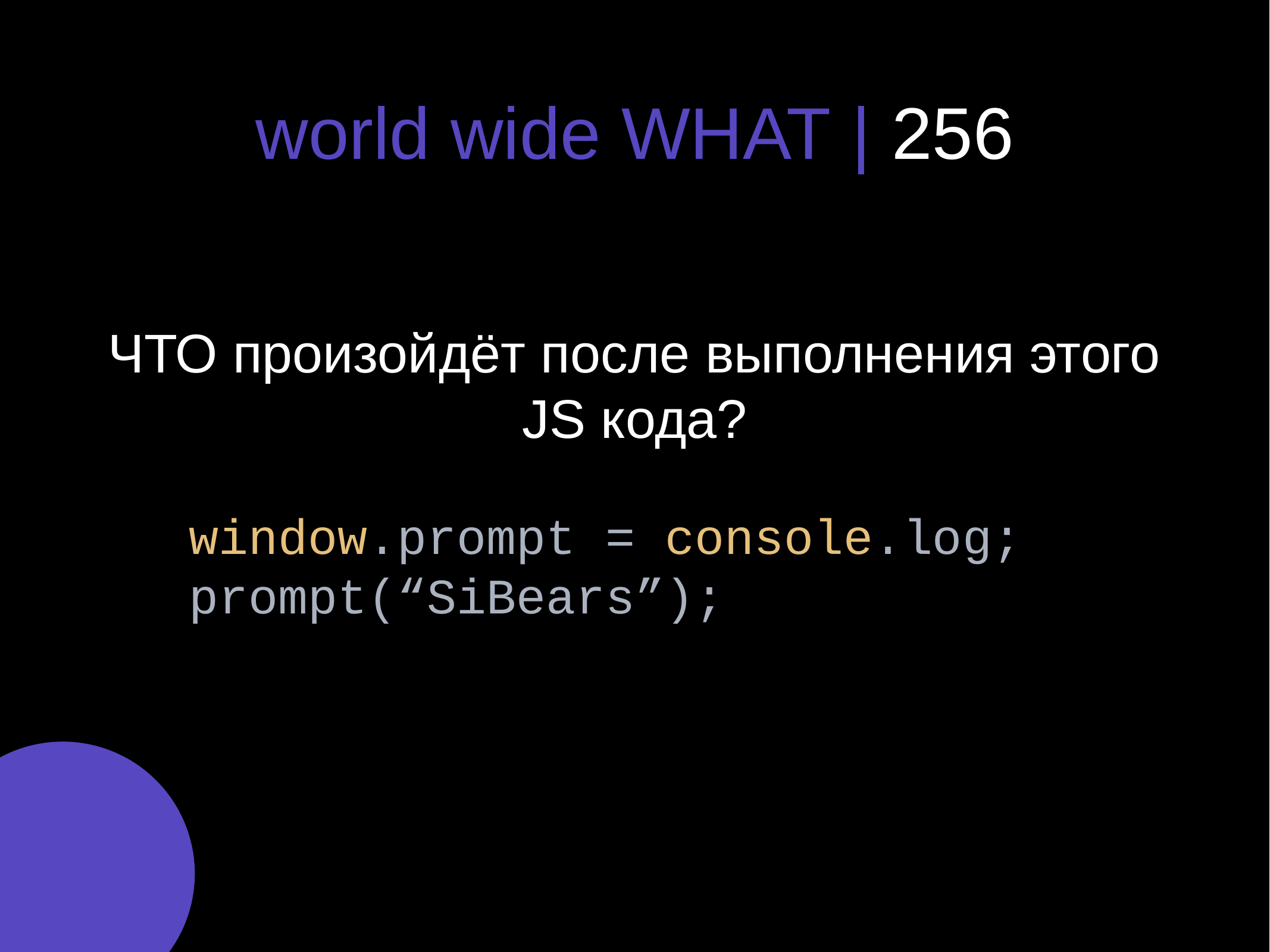

# world wide WHAT | 256
ЧТО произойдёт после выполнения этого JS кода?
window.prompt = console.log; prompt(“SiBears”);